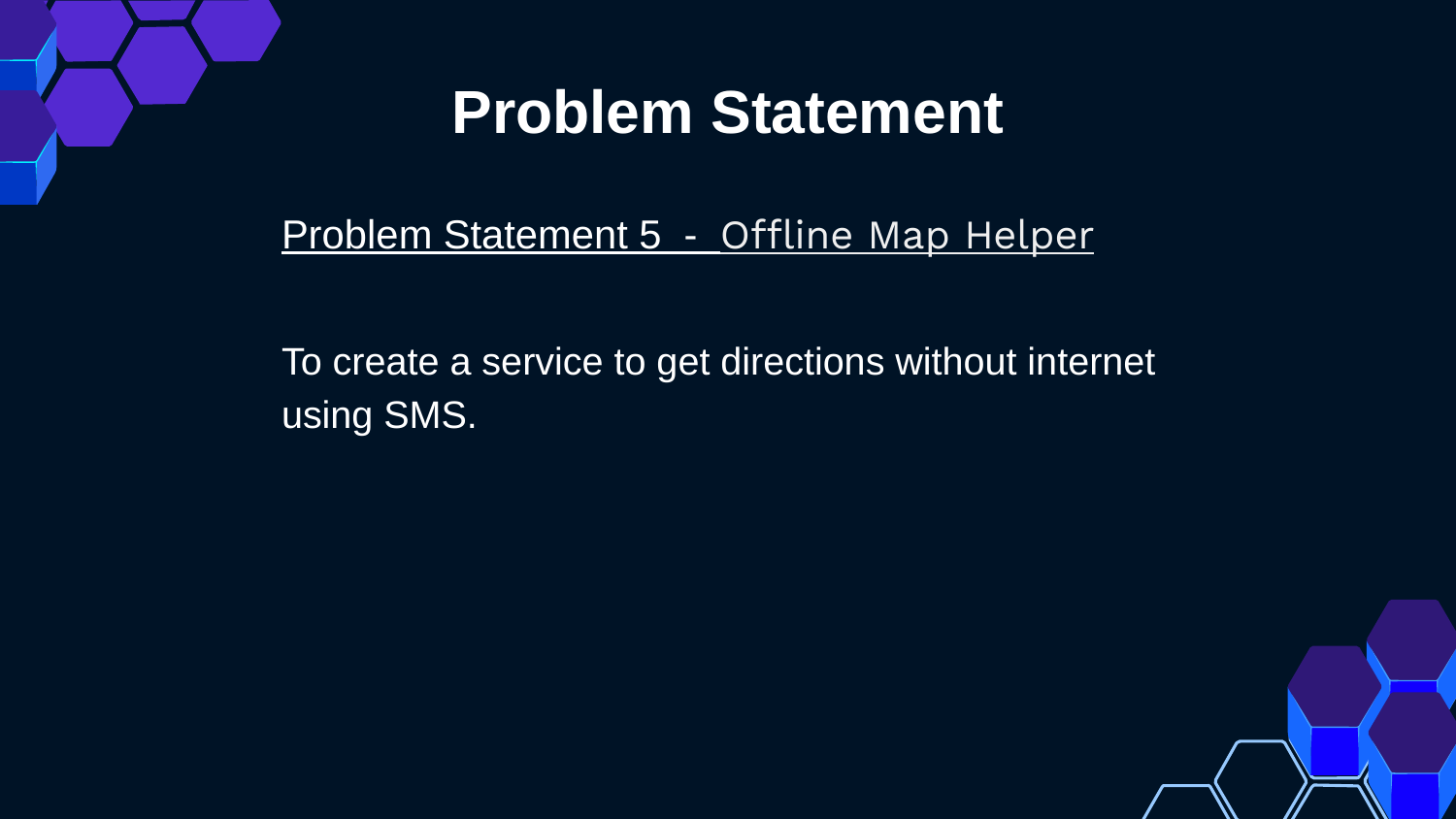

# Problem Statement
Problem Statement 5  -  Offline Map Helper

To create a service to get directions without internet
using SMS.